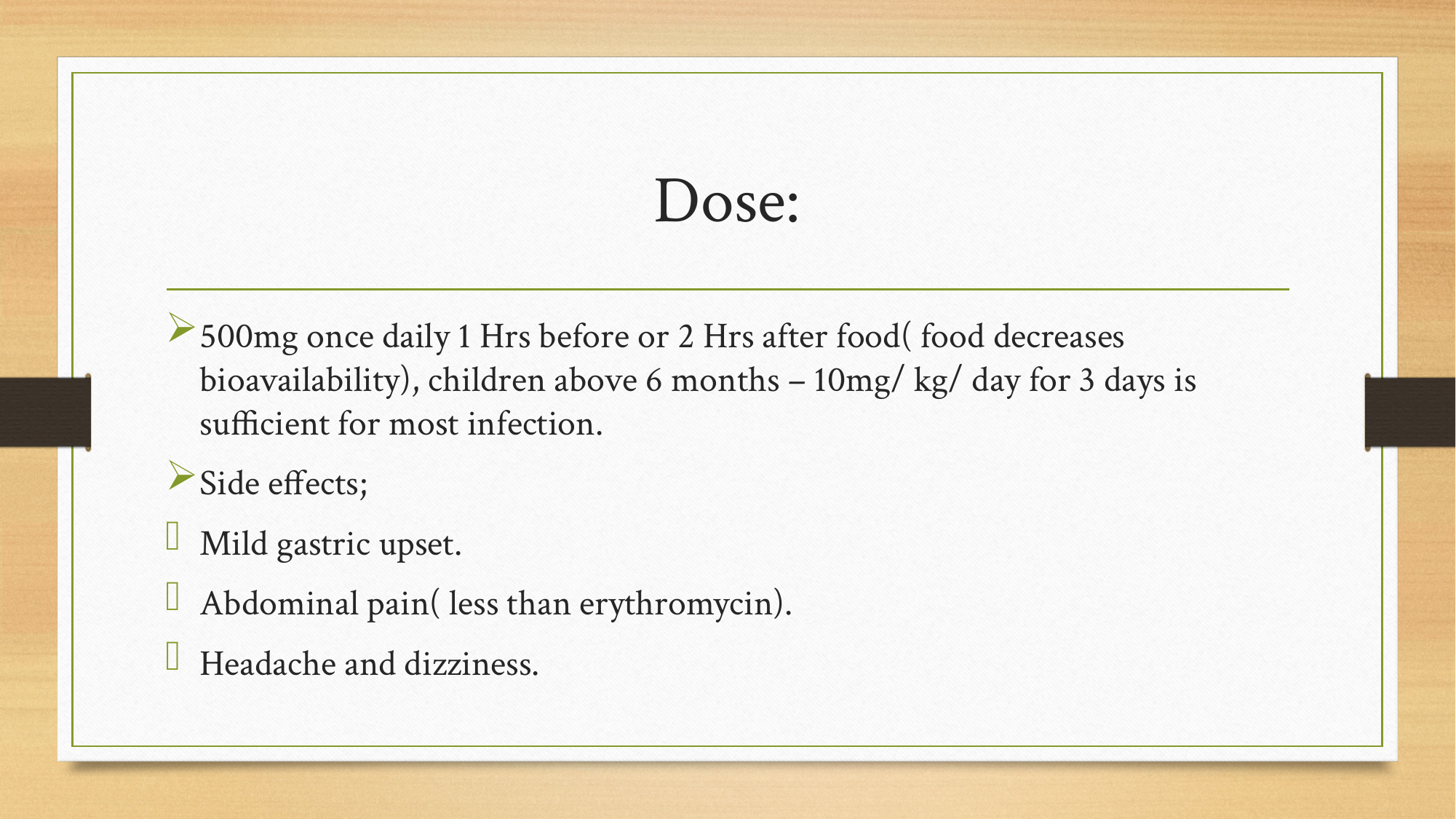

# Dose:
500mg once daily 1 Hrs before or 2 Hrs after food( food decreases bioavailability), children above 6 months – 10mg/ kg/ day for 3 days is sufficient for most infection.
Side effects;
Mild gastric upset.
Abdominal pain( less than erythromycin).
Headache and dizziness.